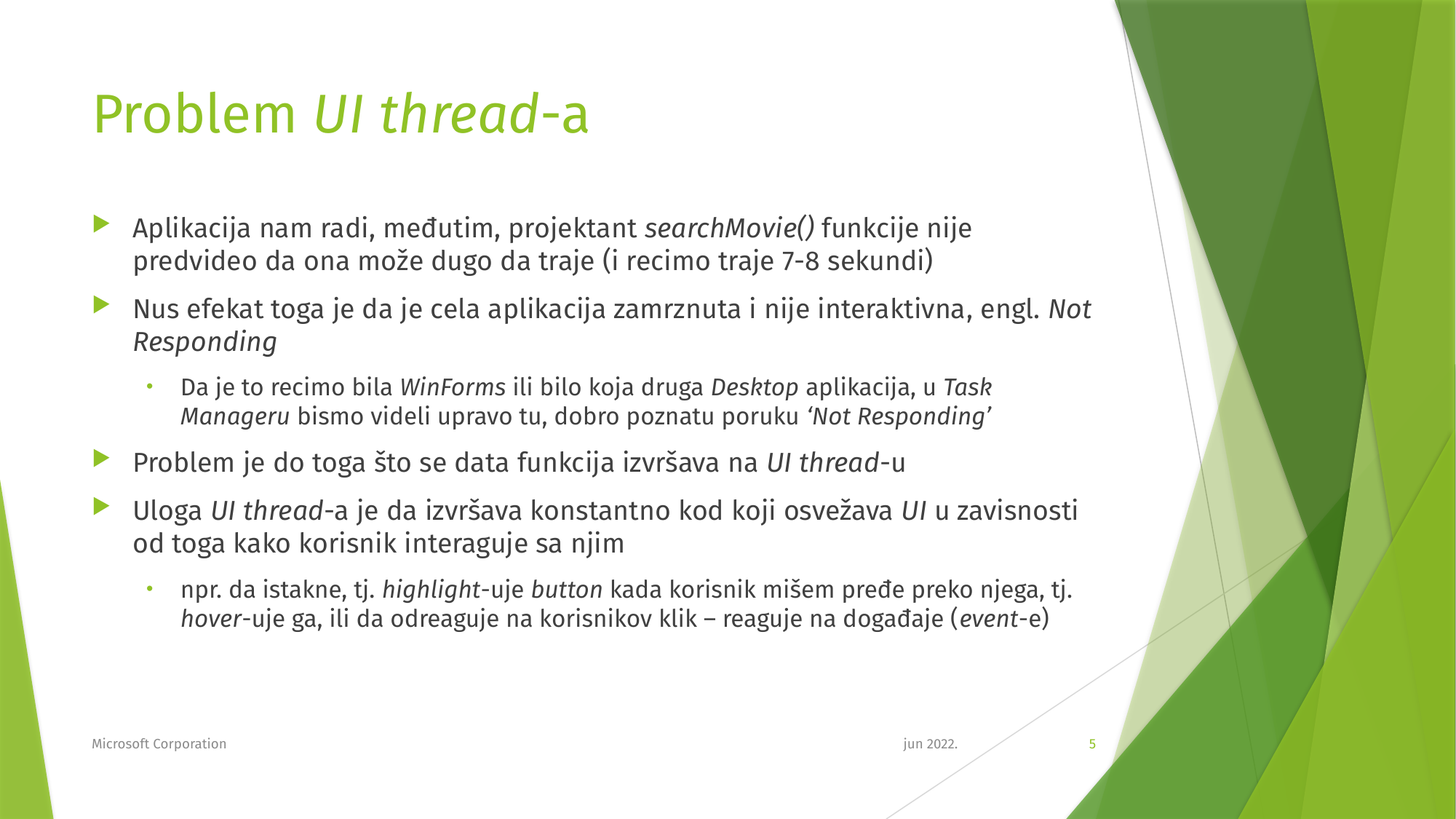

# Problem UI thread-a
Aplikacija nam radi, međutim, projektant searchMovie() funkcije nije predvideo da ona može dugo da traje (i recimo traje 7-8 sekundi)
Nus efekat toga je da je cela aplikacija zamrznuta i nije interaktivna, engl. Not Responding
Da je to recimo bila WinForms ili bilo koja druga Desktop aplikacija, u Task Manageru bismo videli upravo tu, dobro poznatu poruku ‘Not Responding’
Problem je do toga što se data funkcija izvršava na UI thread-u
Uloga UI thread-a je da izvršava konstantno kod koji osvežava UI u zavisnosti od toga kako korisnik interaguje sa njim
npr. da istakne, tj. highlight-uje button kada korisnik mišem pređe preko njega, tj. hover-uje ga, ili da odreaguje na korisnikov klik – reaguje na događaje (event-e)
Microsoft Corporation
jun 2022.
5